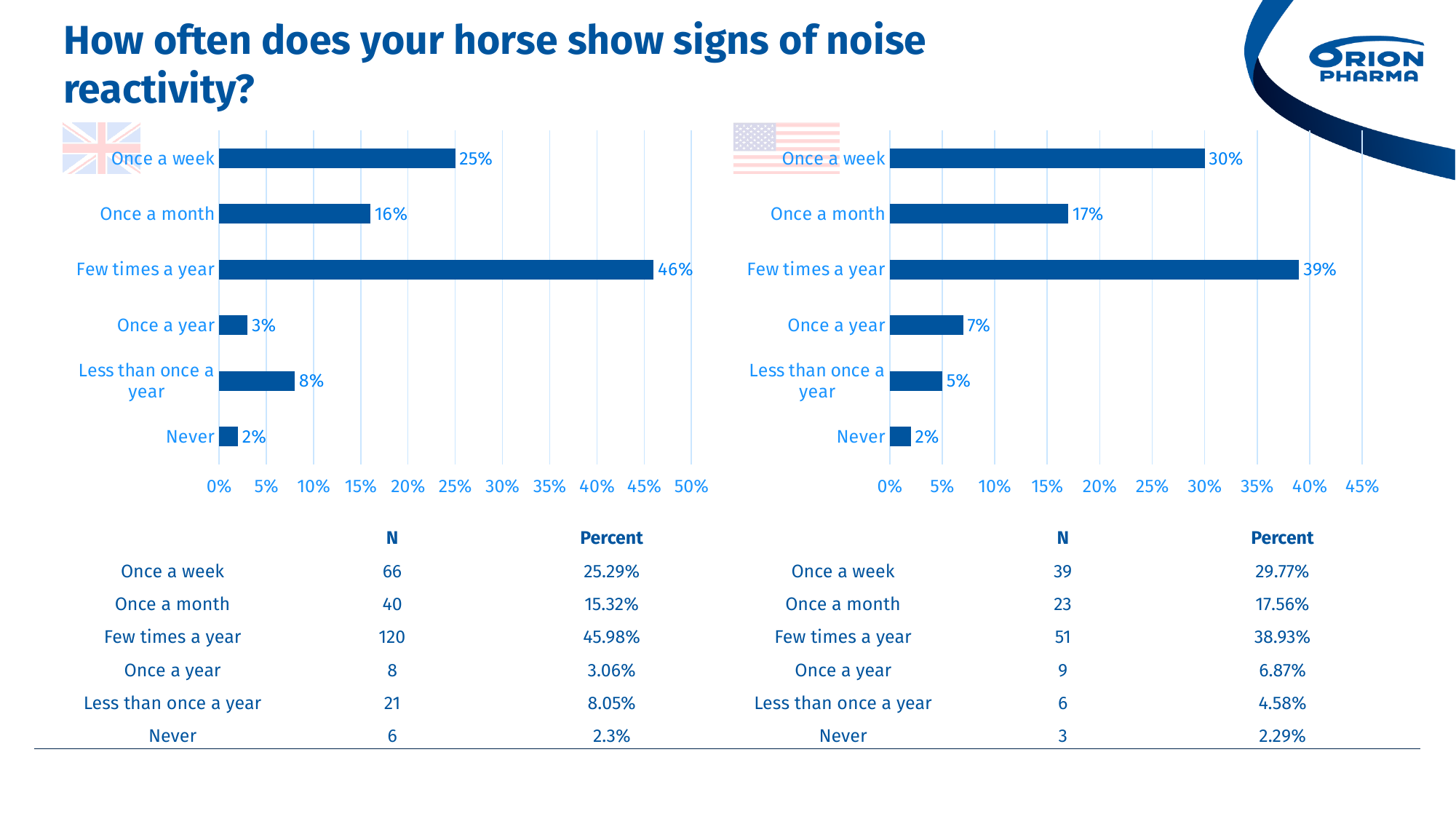

# How often does your horse show signs of noise reactivity?

### Chart

| Category | How often does your horse show signs of noise reactivity? |
|---|---|
| Once a week | 0.25 |
| Once a month | 0.16 |
| Few times a year | 0.46 |
| Once a year | 0.03 |
| Less than once a year | 0.08 |
| Never | 0.02 |

### Chart

| Category | How often does your horse show signs of noise reactivity? |
|---|---|
| Once a week | 0.3 |
| Once a month | 0.17 |
| Few times a year | 0.39 |
| Once a year | 0.07 |
| Less than once a year | 0.05 |
| Never | 0.02 |
|  | N | Percent |
| --- | --- | --- |
| Once a week | 66 | 25.29% |
| Once a month | 40 | 15.32% |
| Few times a year | 120 | 45.98% |
| Once a year | 8 | 3.06% |
| Less than once a year | 21 | 8.05% |
| Never | 6 | 2.3% |
|  | N | Percent |
| --- | --- | --- |
| Once a week | 39 | 29.77% |
| Once a month | 23 | 17.56% |
| Few times a year | 51 | 38.93% |
| Once a year | 9 | 6.87% |
| Less than once a year | 6 | 4.58% |
| Never | 3 | 2.29% |